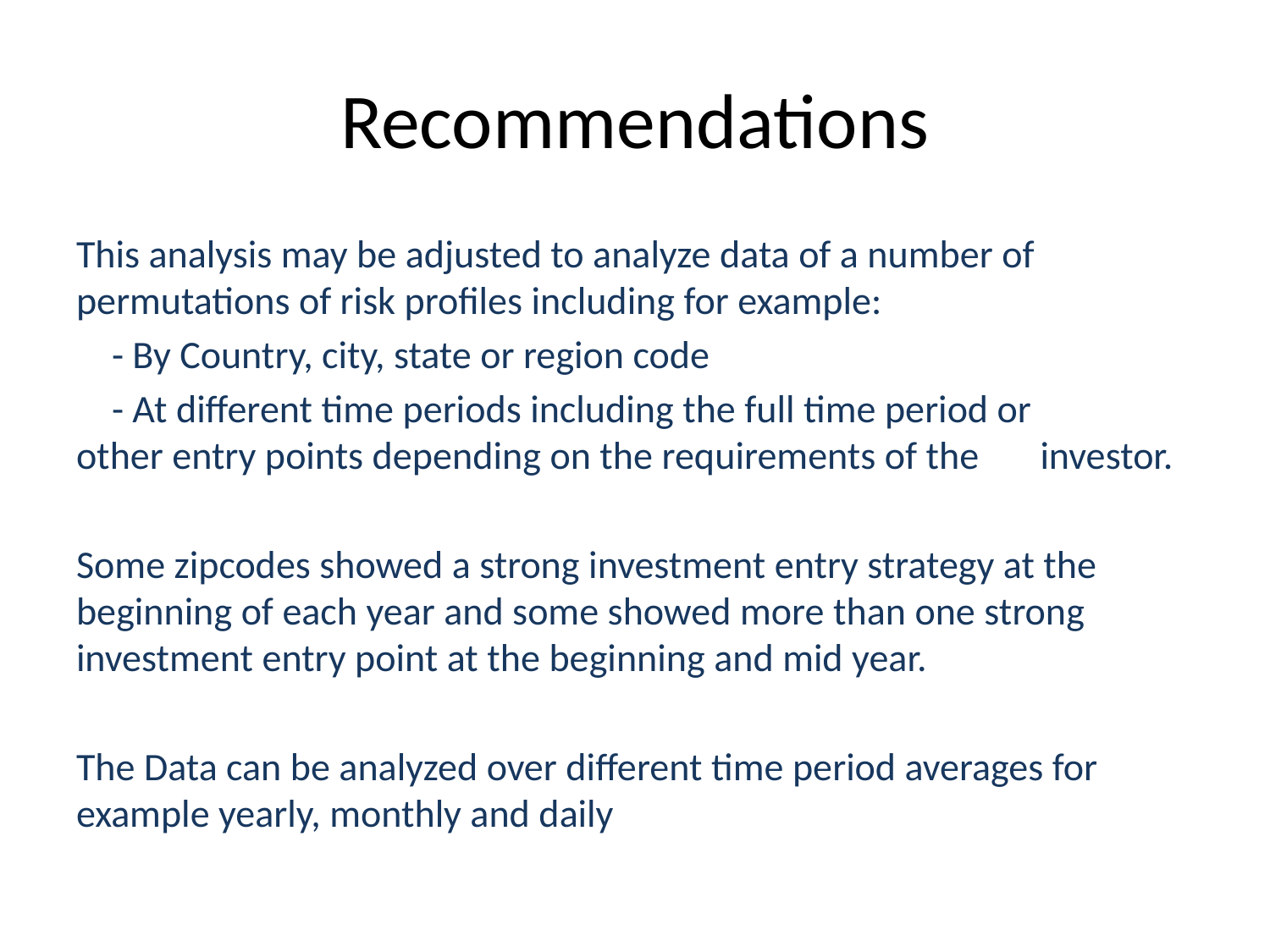

# Recommendations
This analysis may be adjusted to analyze data of a number of permutations of risk profiles including for example:
    - By Country, city, state or region code
    - At different time periods including the full time period or 	other entry points depending on the requirements of the 	investor.

Some zipcodes showed a strong investment entry strategy at the beginning of each year and some showed more than one strong investment entry point at the beginning and mid year.

The Data can be analyzed over different time period averages for example yearly, monthly and daily